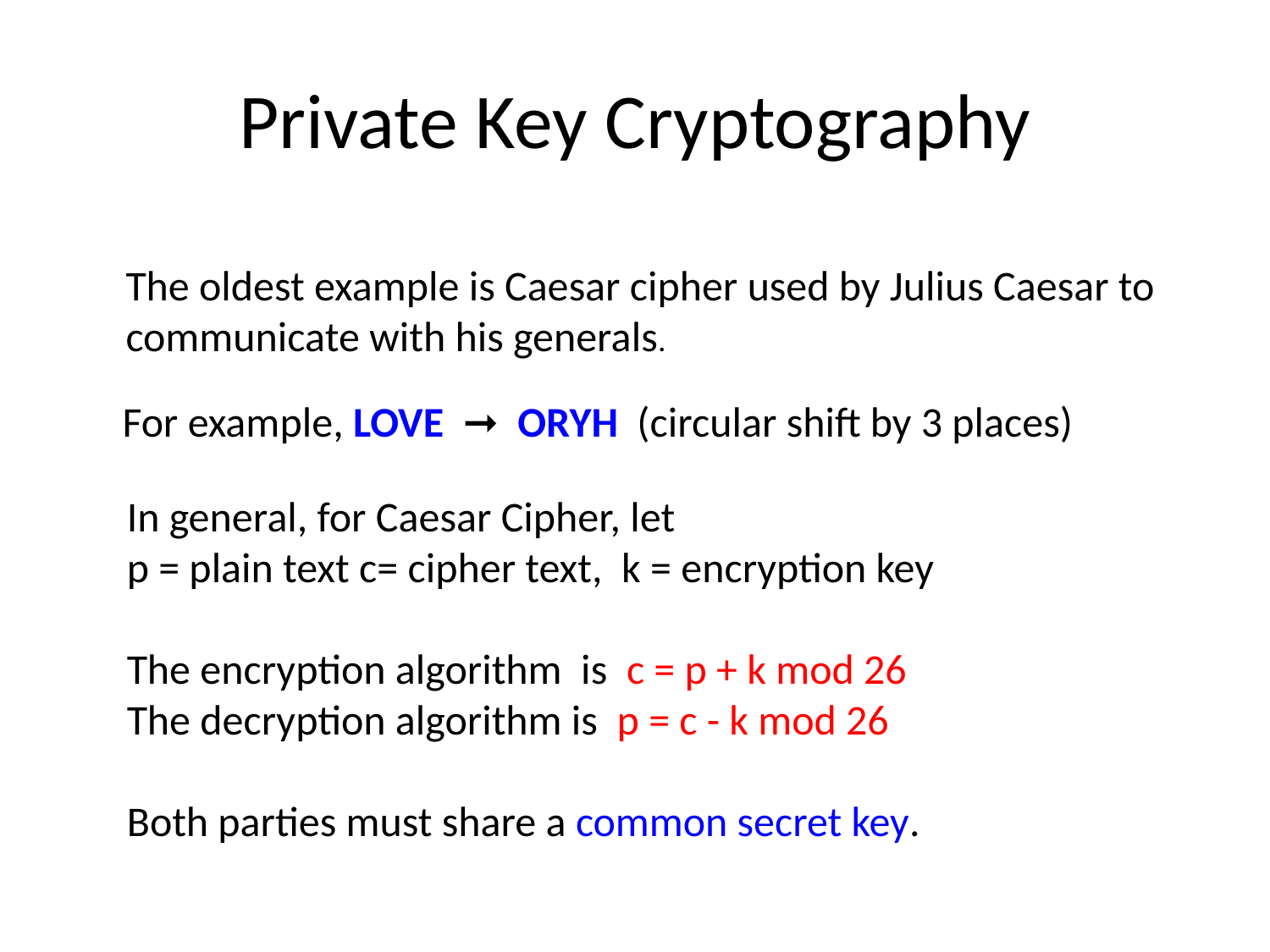

# Private Key Cryptography
The oldest example is Caesar cipher used by Julius Caesar to
communicate with his generals.
For example, LOVE  ➞  ORYH  (circular shift by 3 places)

In general, for Caesar Cipher, let
p = plain text c= cipher text,  k = encryption key

The encryption algorithm  is  c = p + k mod 26
The decryption algorithm is  p = c - k mod 26

Both parties must share a common secret key.